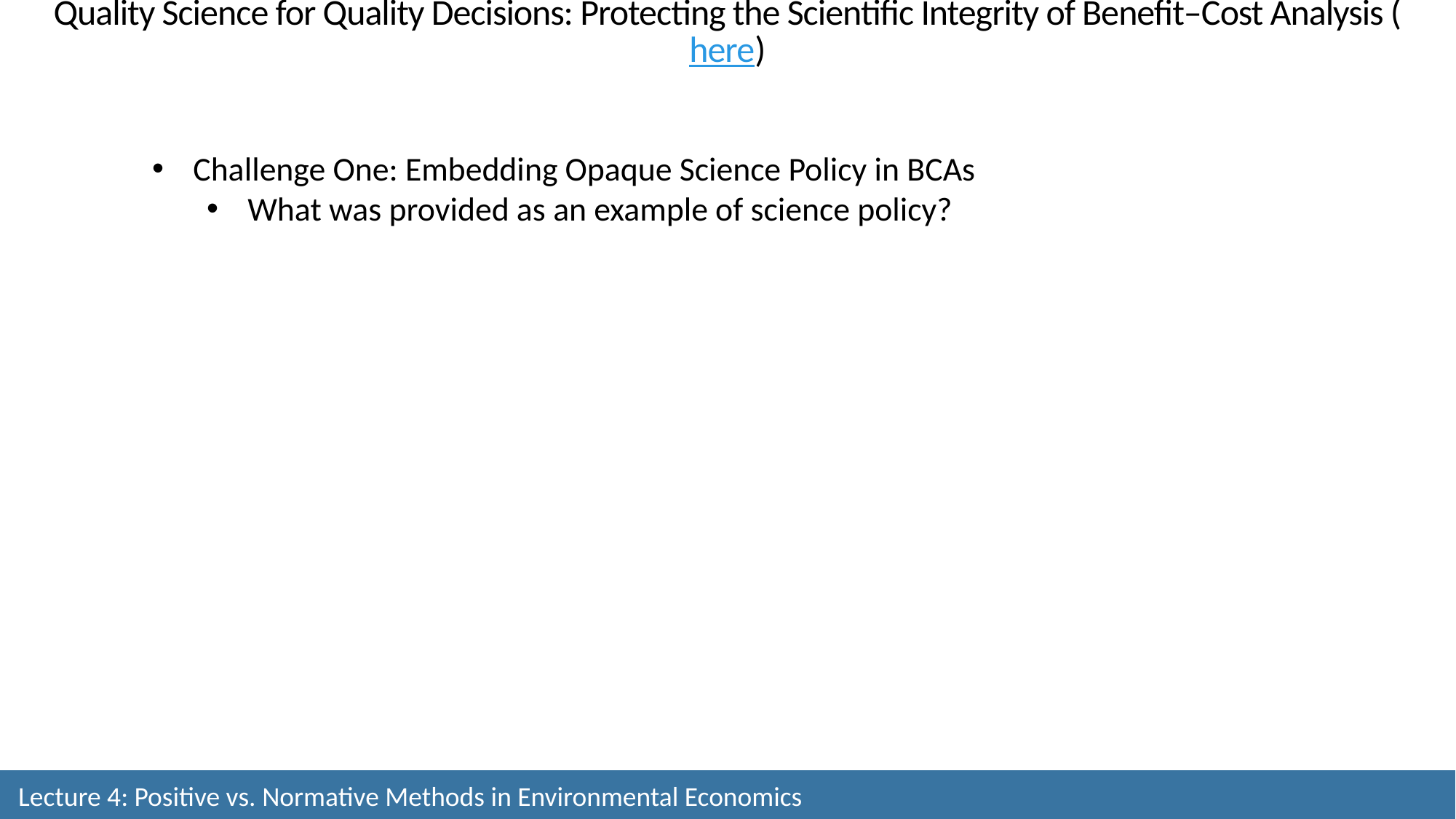

Quality Science for Quality Decisions: Protecting the Scientific Integrity of Benefit–Cost Analysis (here)
Challenge One: Embedding Opaque Science Policy in BCAs
What was provided as an example of science policy?